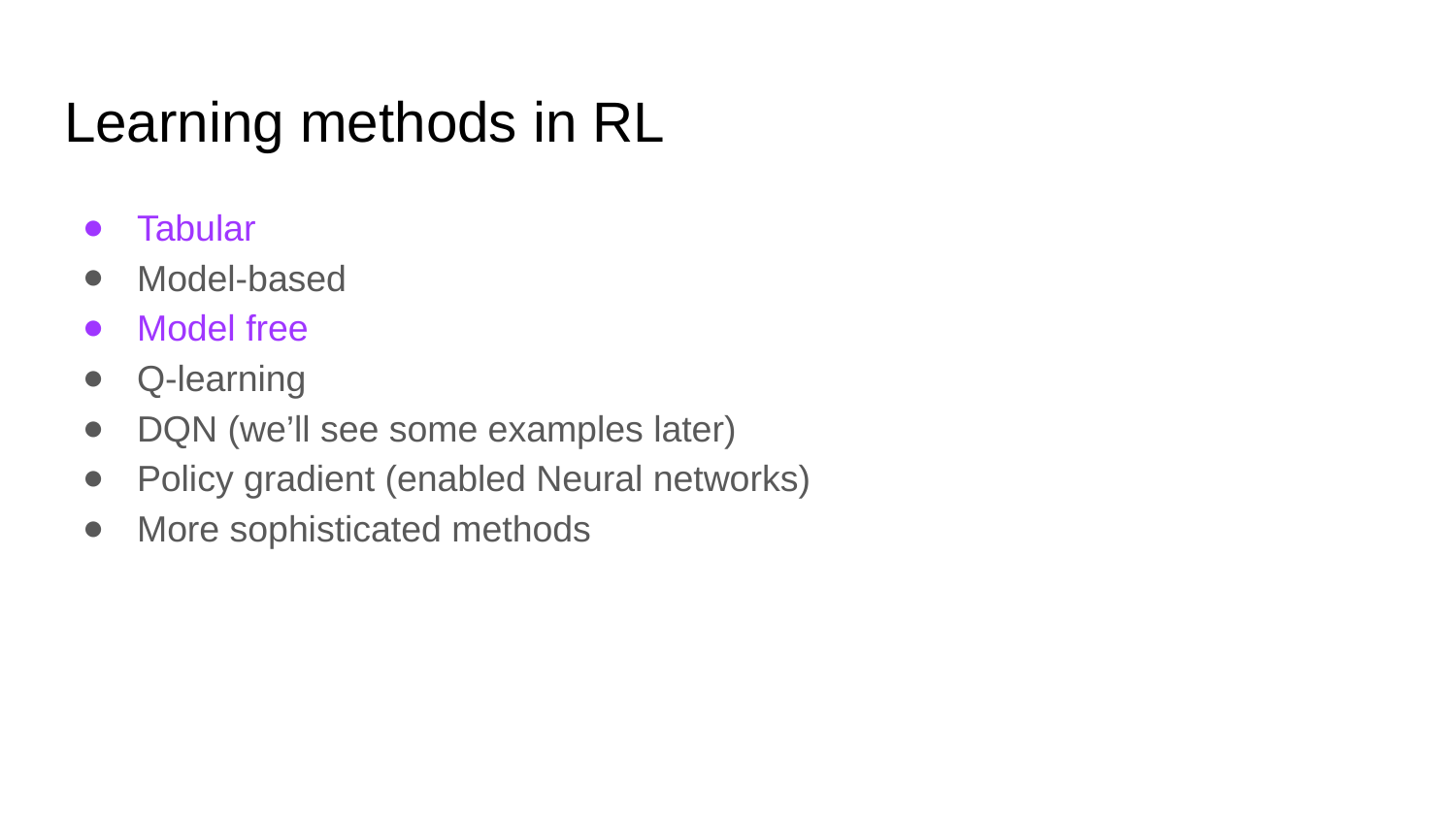

# Learning methods in RL
Tabular
Model-based
Model free
Q-learning
DQN (we’ll see some examples later)
Policy gradient (enabled Neural networks)
More sophisticated methods